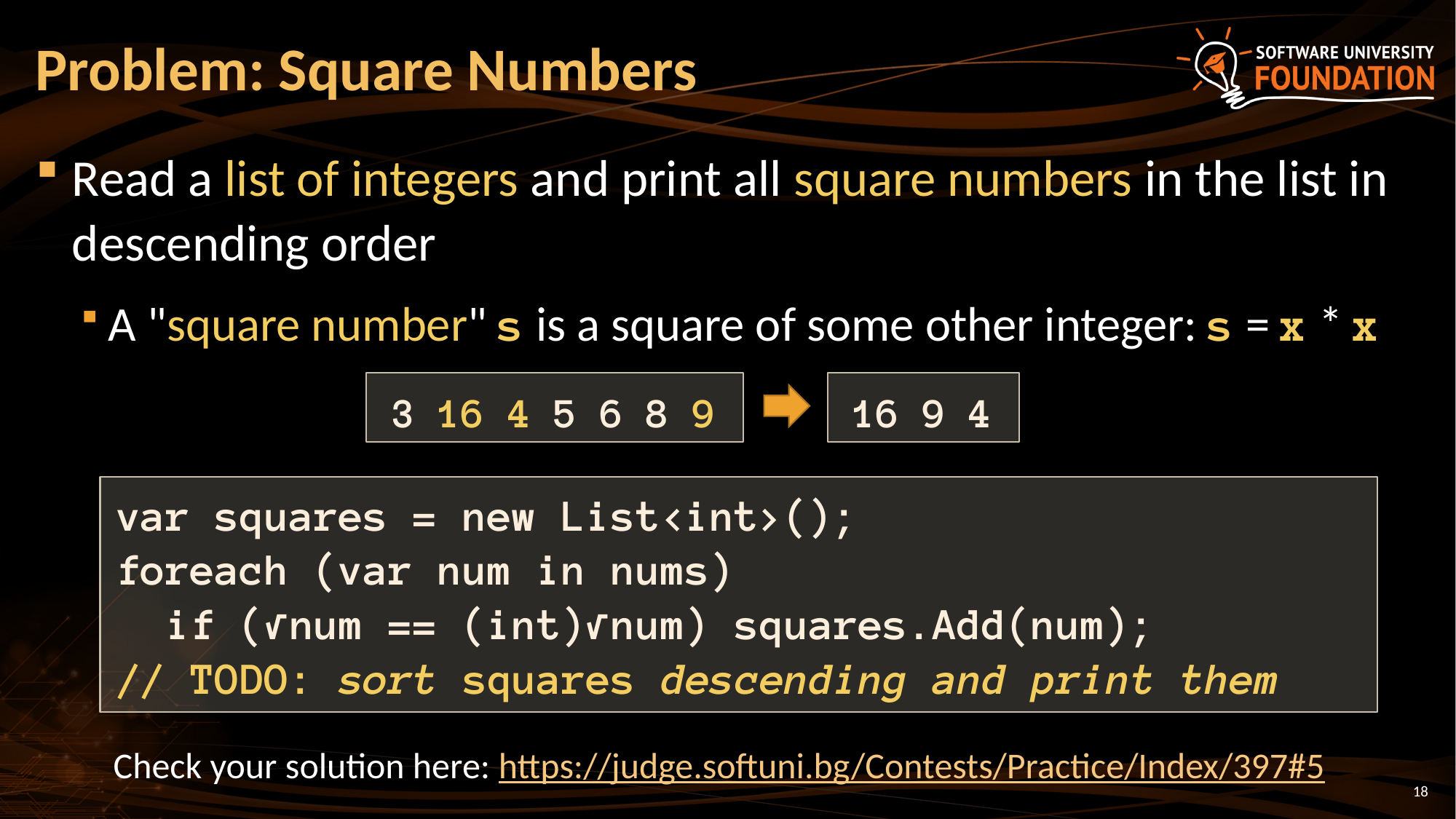

# Problem: Square Numbers
Read a list of integers and print all square numbers in the list in descending order
A "square number" s is a square of some other integer: s = x * x
3 16 4 5 6 8 9
16 9 4

var squares = new List<int>();
foreach (var num in nums)
  if (√num == (int)√num) squares.Add(num);
// TODO: sort squares descending and print them
Check your solution here: https://judge.softuni.bg/Contests/Practice/Index/397#5
18